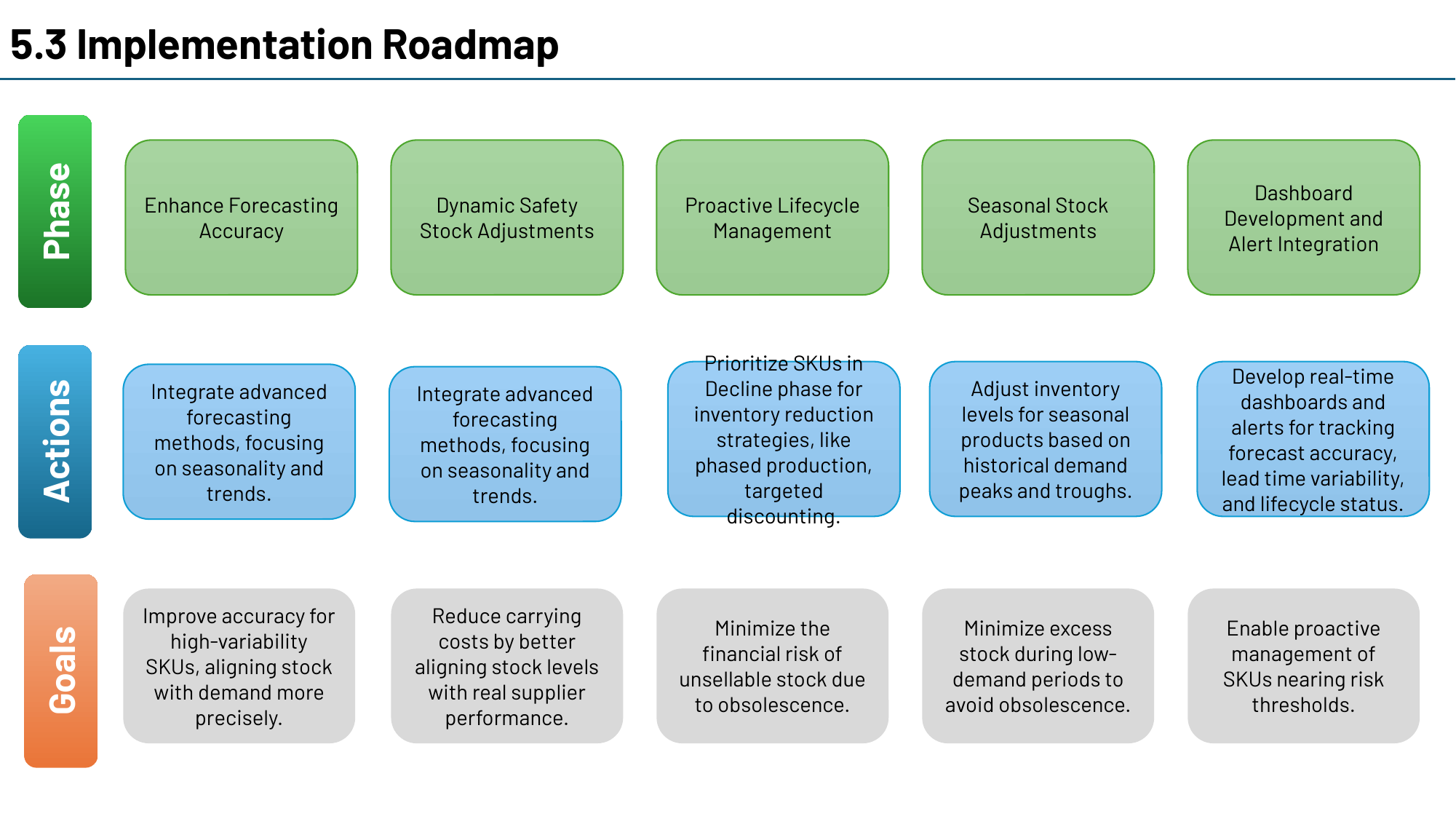

5.3 Implementation Roadmap
Phase
Enhance Forecasting Accuracy
Dynamic Safety Stock Adjustments
Proactive Lifecycle Management
Seasonal Stock Adjustments
Dashboard Development and Alert Integration
Actions
Prioritize SKUs in Decline phase for inventory reduction strategies, like phased production, targeted discounting.
Adjust inventory levels for seasonal products based on historical demand peaks and troughs.
Develop real-time dashboards and alerts for tracking forecast accuracy, lead time variability, and lifecycle status.
Integrate advanced forecasting methods, focusing on seasonality and trends.
Integrate advanced forecasting methods, focusing on seasonality and trends.
Goals
Improve accuracy for high-variability SKUs, aligning stock with demand more precisely.
Reduce carrying costs by better aligning stock levels with real supplier performance.
Minimize the financial risk of unsellable stock due to obsolescence.
Minimize excess stock during low-demand periods to avoid obsolescence.
Enable proactive management of SKUs nearing risk thresholds.